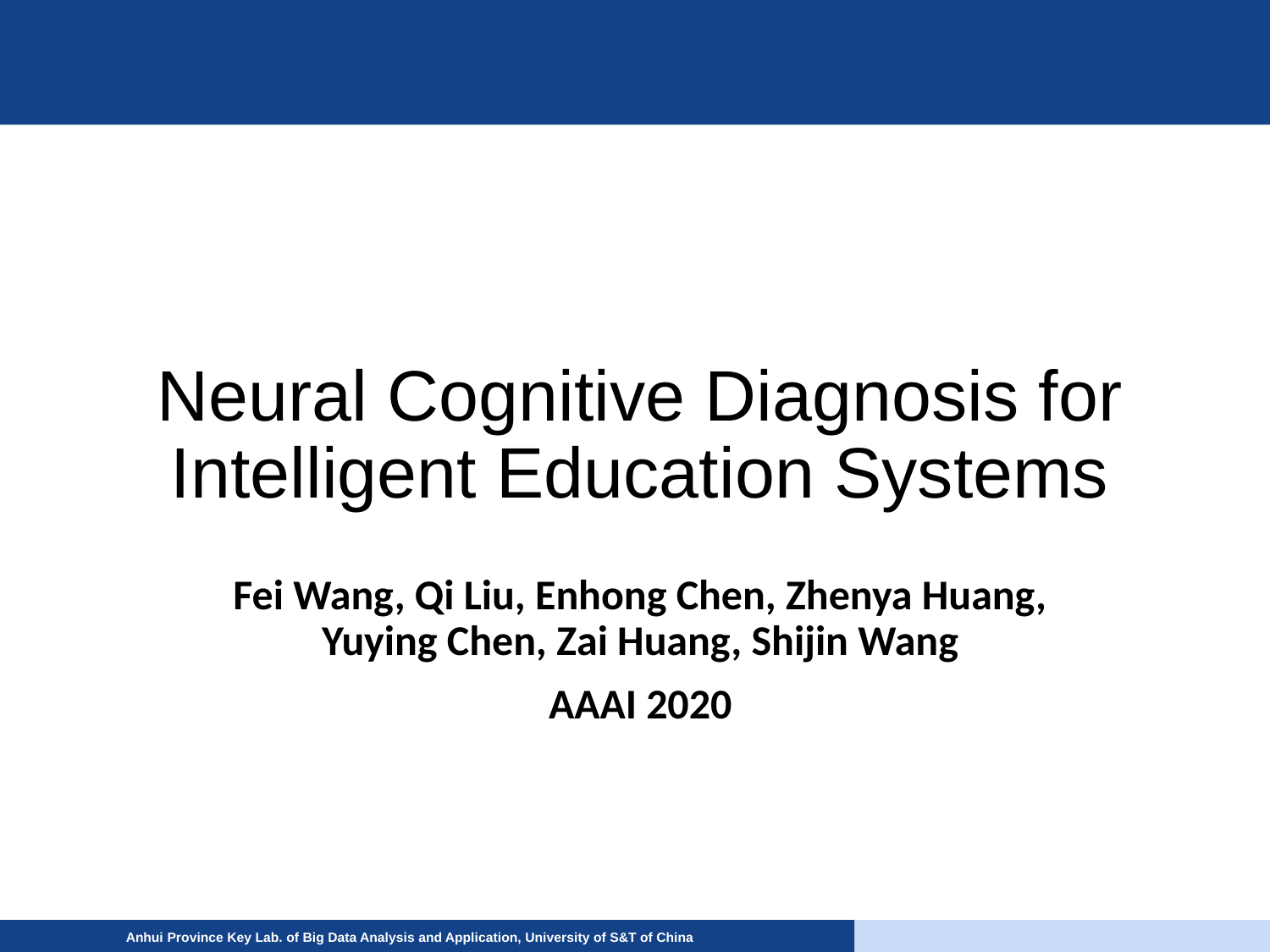

# Neural Cognitive Diagnosis for Intelligent Education Systems
Fei Wang, Qi Liu, Enhong Chen, Zhenya Huang, Yuying Chen, Zai Huang, Shijin Wang
AAAI 2020

Anhui Province Key Lab. of Big Data Analysis and Application, University of S&T of China